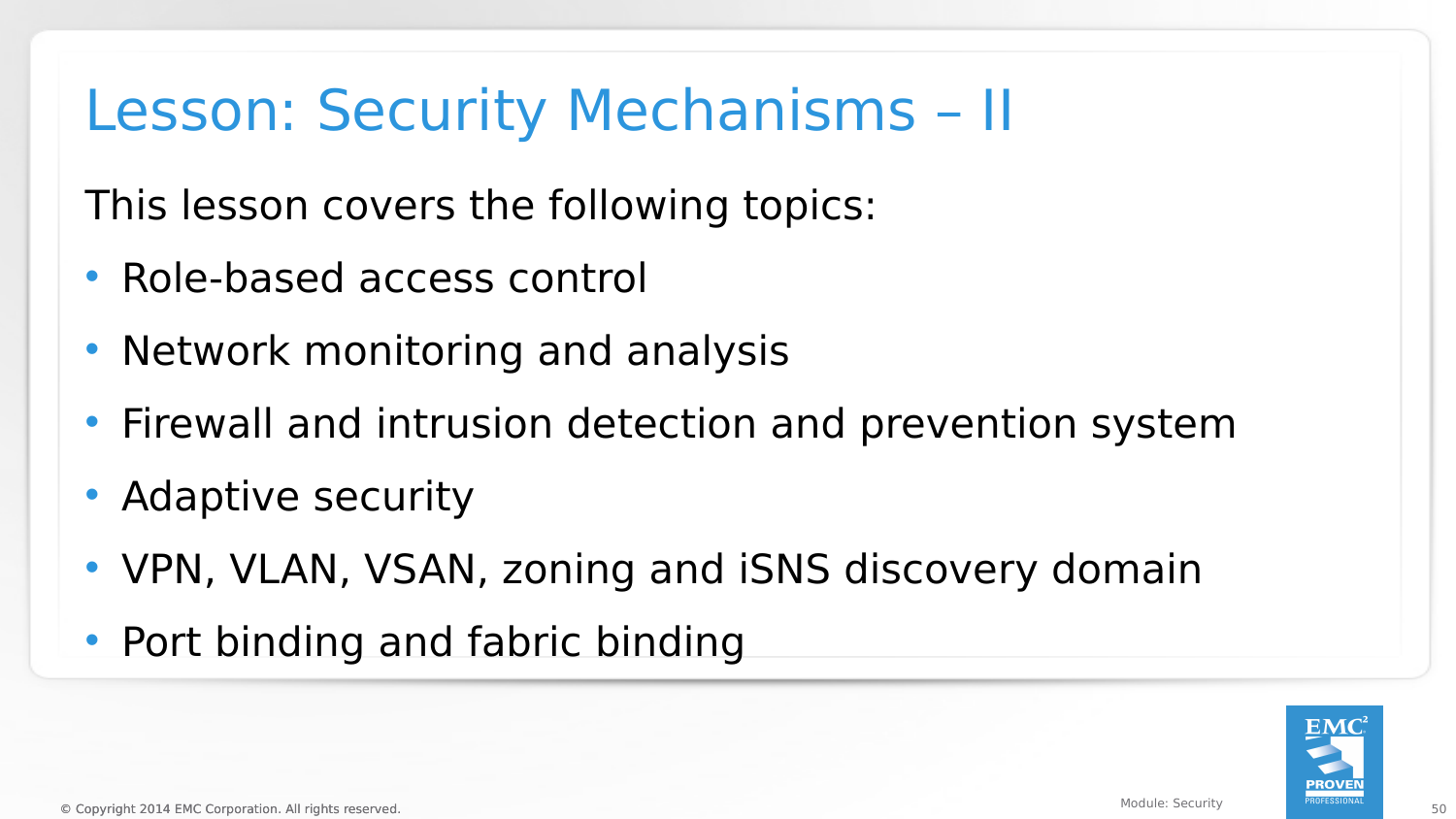

# Lesson: Security Mechanisms – II
This lesson covers the following topics:
Role-based access control
Network monitoring and analysis
Firewall and intrusion detection and prevention system
Adaptive security
VPN, VLAN, VSAN, zoning and iSNS discovery domain
Port binding and fabric binding
Module: Security